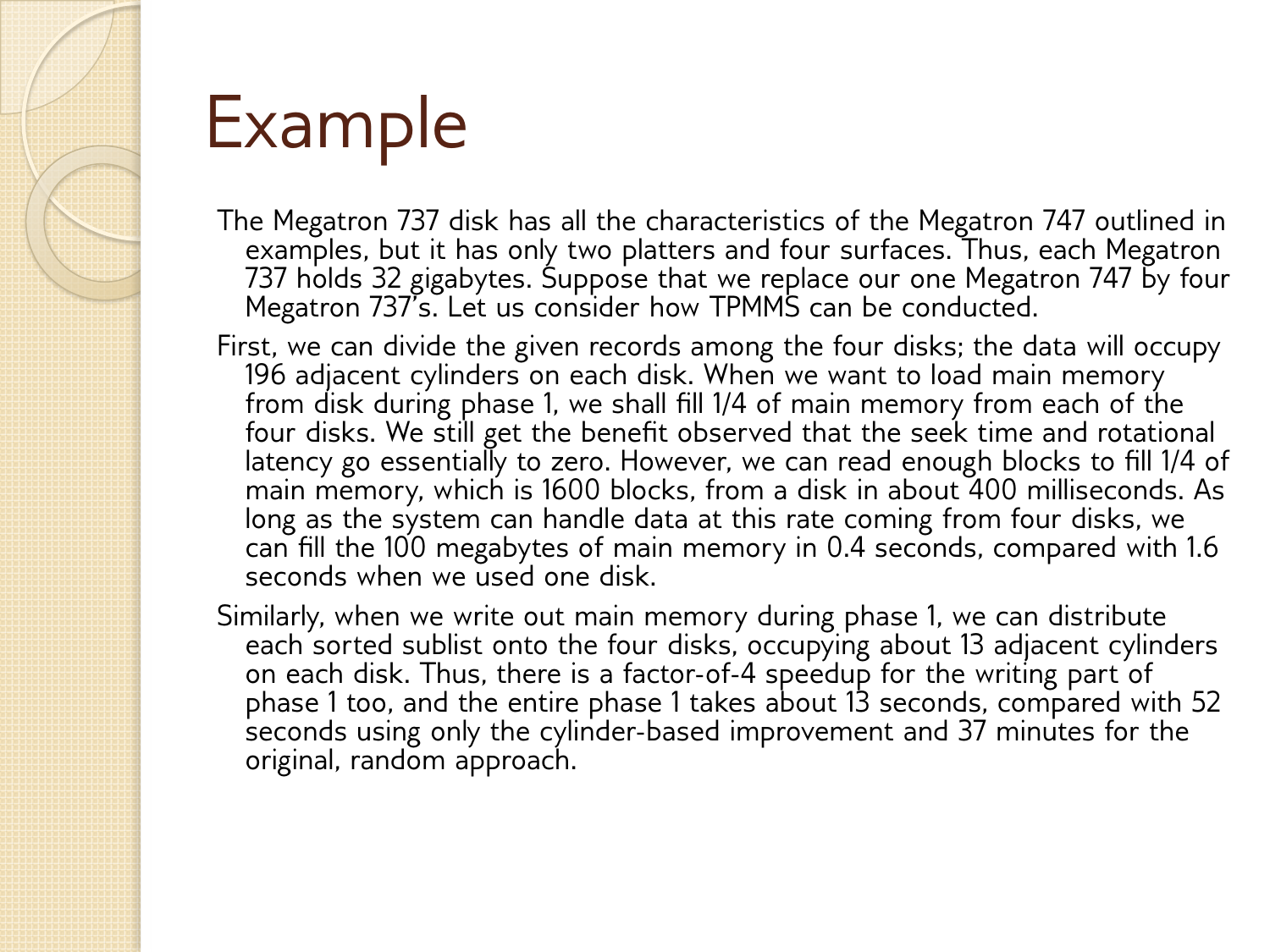

# Example
The Megatron 737 disk has all the characteristics of the Megatron 747 outlined in examples, but it has only two platters and four surfaces. Thus, each Megatron 737 holds 32 gigabytes. Suppose that we replace our one Megatron 747 by four Megatron 737’s. Let us consider how TPMMS can be conducted.
First, we can divide the given records among the four disks; the data will occupy 196 adjacent cylinders on each disk. When we want to load main memory from disk during phase 1, we shall fill 1/4 of main memory from each of the four disks. We still get the benefit observed that the seek time and rotational latency go essentially to zero. However, we can read enough blocks to fill 1/4 of main memory, which is 1600 blocks, from a disk in about 400 milliseconds. As long as the system can handle data at this rate coming from four disks, we can fill the 100 megabytes of main memory in 0.4 seconds, compared with 1.6 seconds when we used one disk.
Similarly, when we write out main memory during phase 1, we can distribute each sorted sublist onto the four disks, occupying about 13 adjacent cylinders on each disk. Thus, there is a factor-of-4 speedup for the writing part of phase 1 too, and the entire phase 1 takes about 13 seconds, compared with 52 seconds using only the cylinder-based improvement and 37 minutes for the original, random approach.